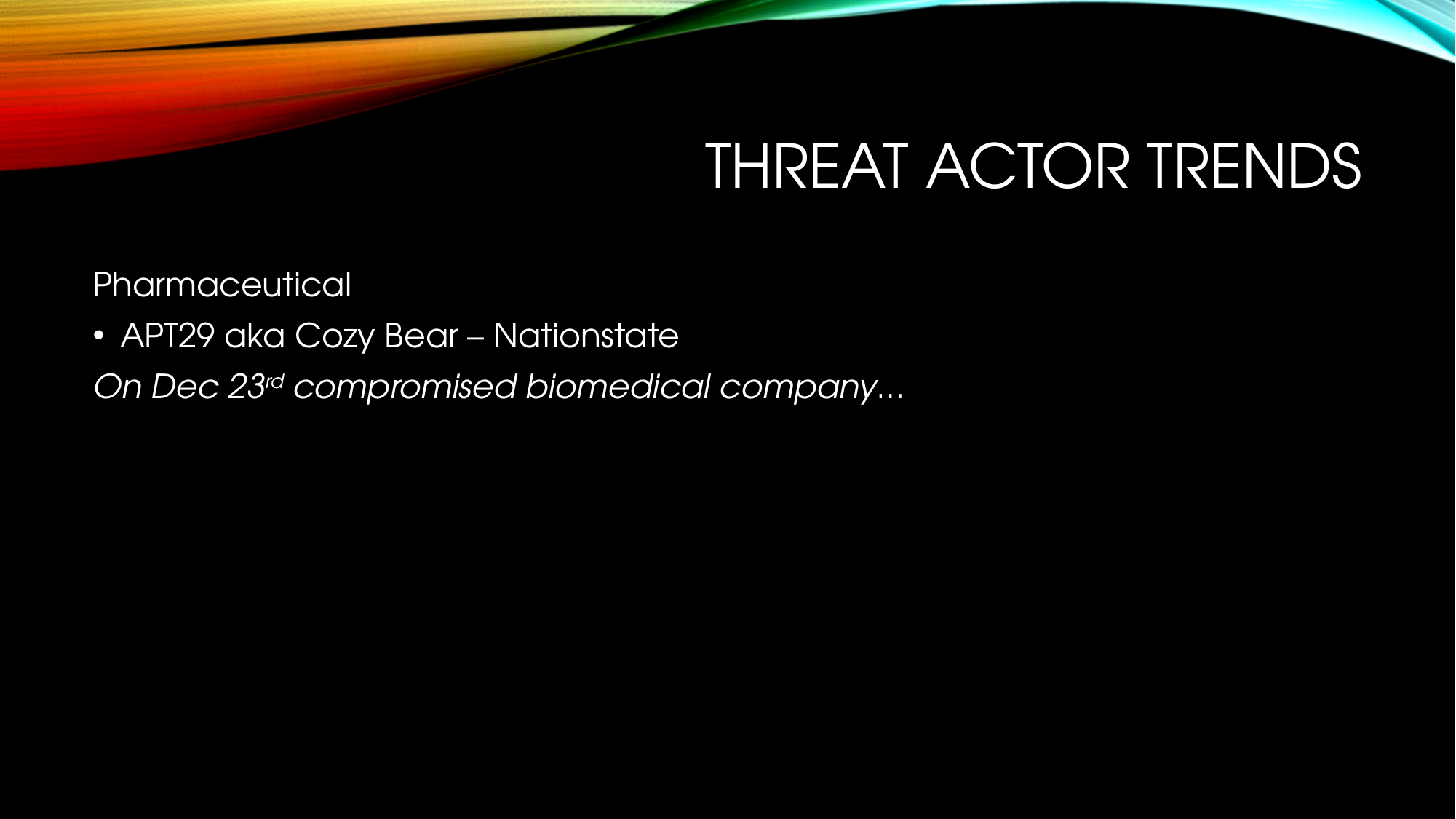

# Threat Actor Trends
Pharmaceutical
APT29 aka Cozy Bear – Nationstate
On Dec 23rd compromised biomedical company…